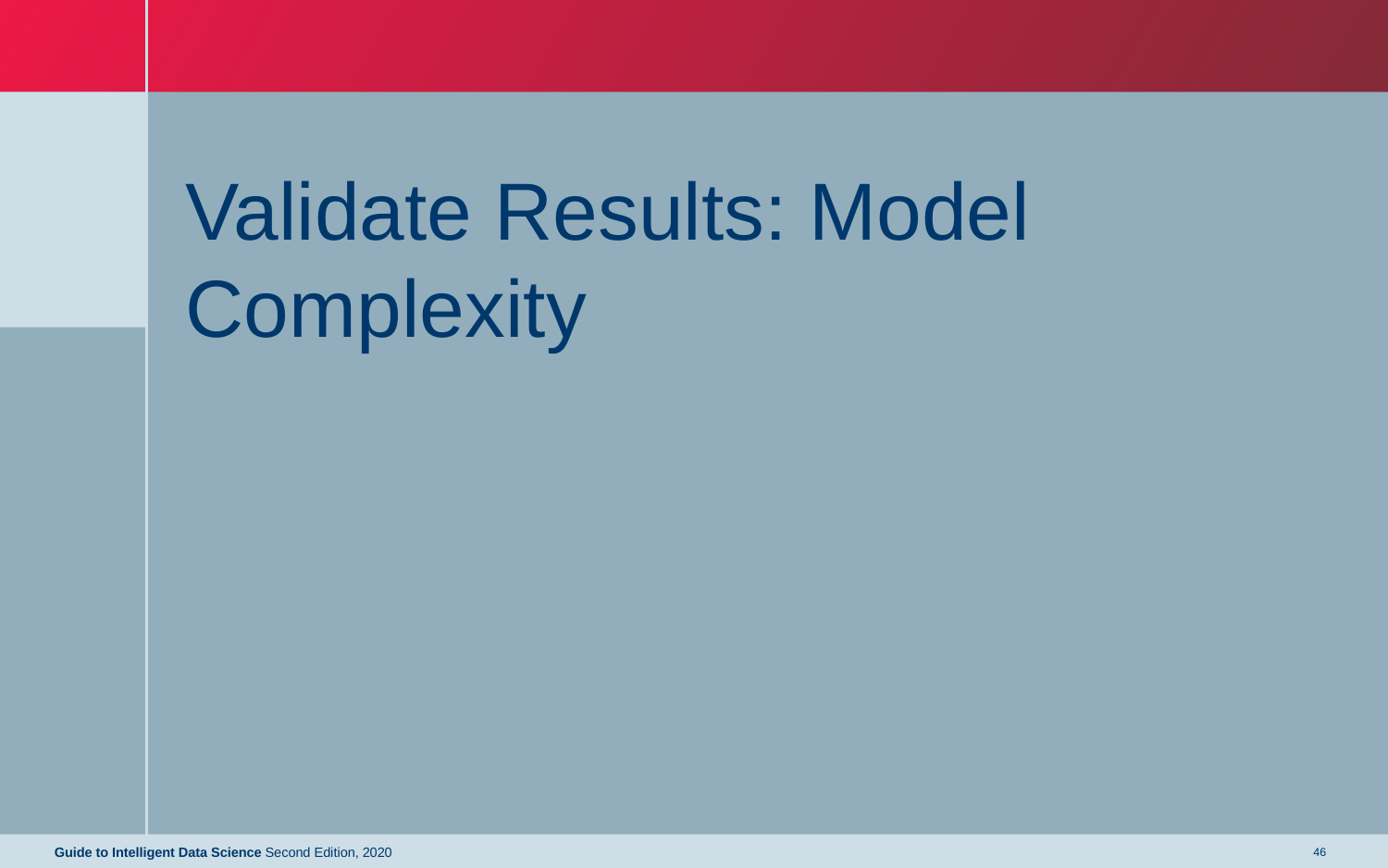

# Validate Results: Model Complexity
Guide to Intelligent Data Science Second Edition, 2020
46